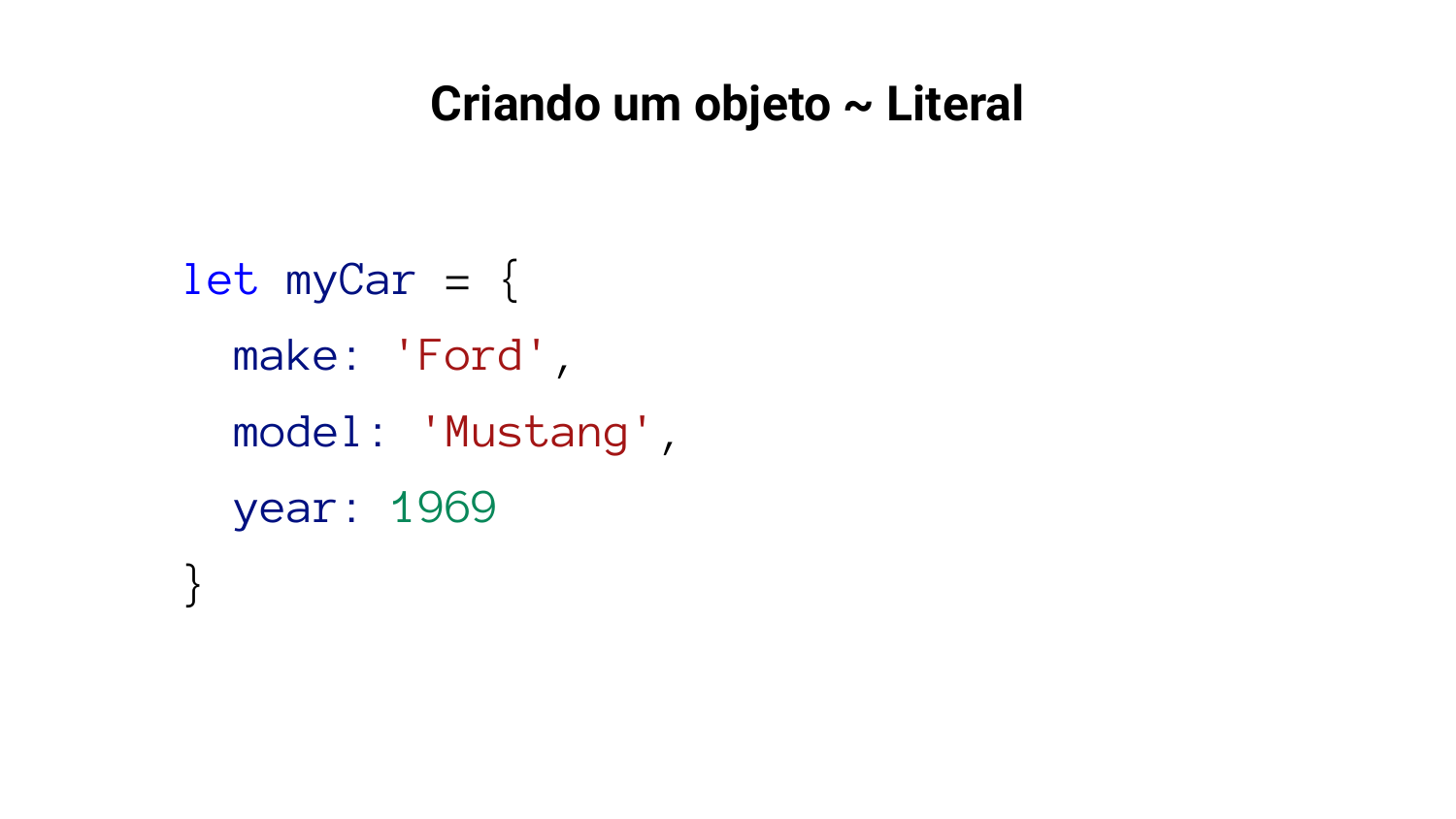

Criando um objeto ~ Literal
let myCar = {
  make: 'Ford',
  model: 'Mustang',
  year: 1969
}